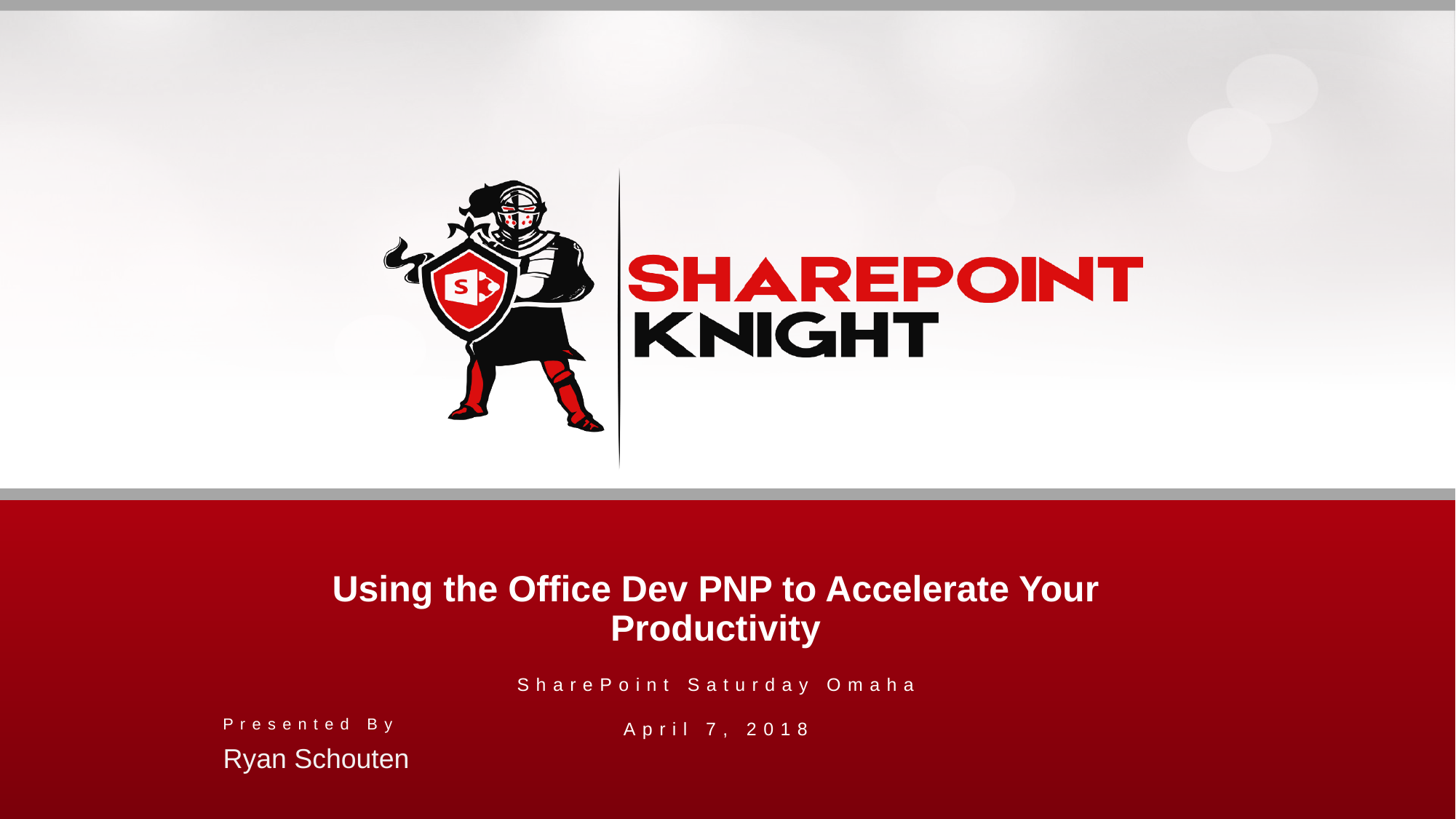

# Using the Office Dev PNP to Accelerate Your Productivity
SharePoint Saturday Omaha
April 7, 2018
Presented By
Ryan Schouten